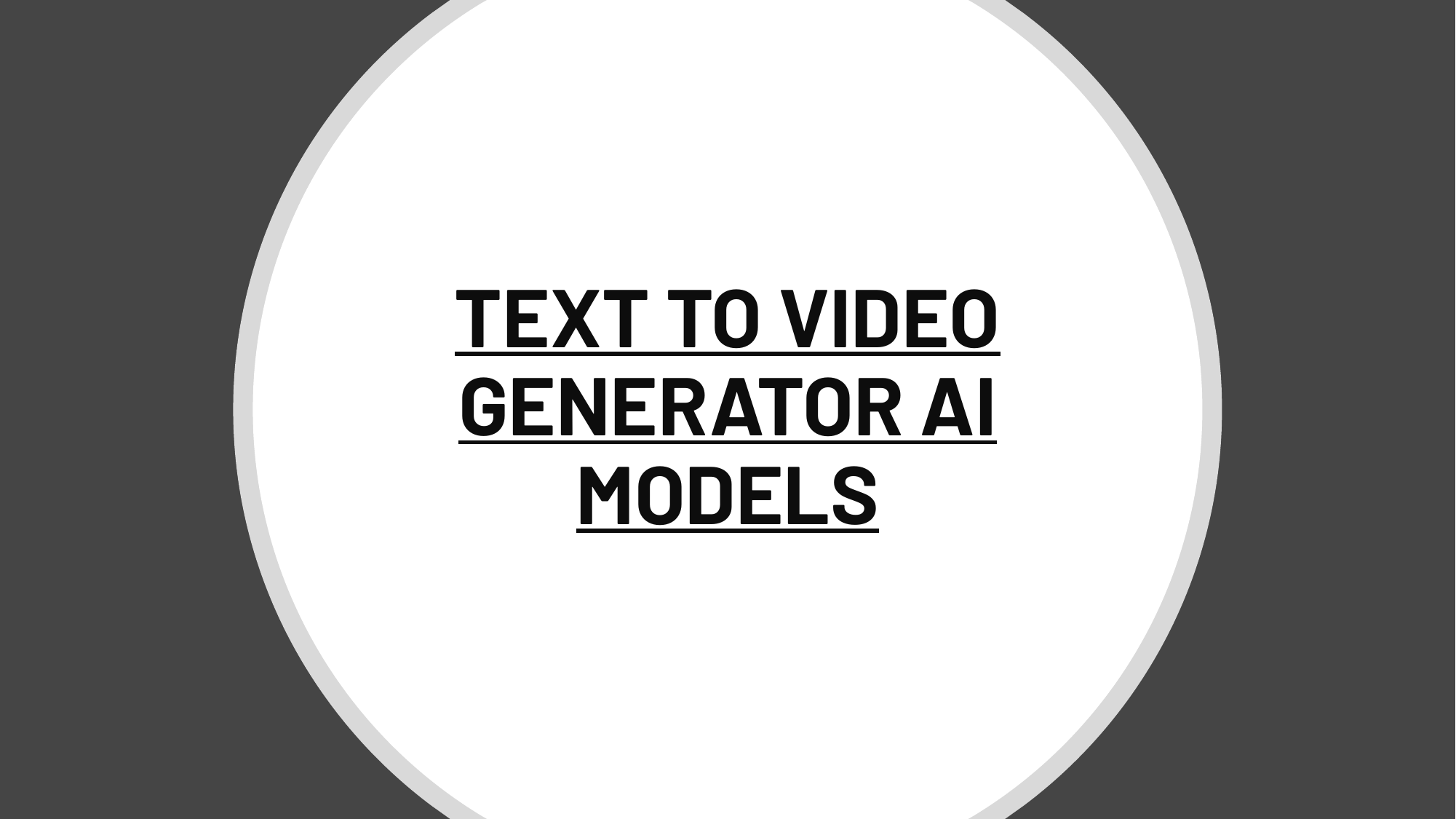

# TEXT TO VIDEO GENERATOR AI MODELS